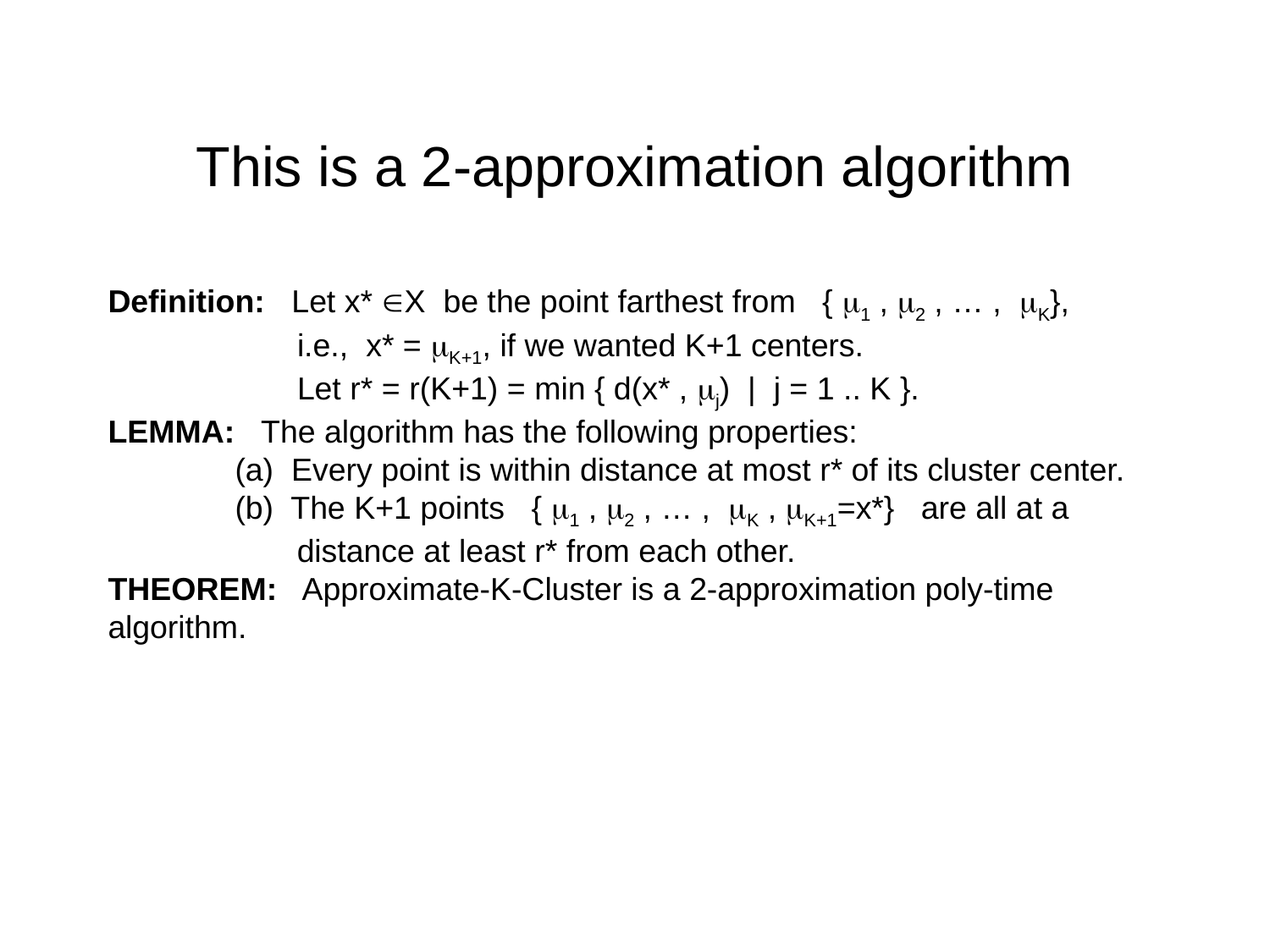

# This is a 2-approximation algorithm
Definition:   Let x* ∈X  be the point farthest from   { μ1 , μ2 , … ,  μK},
	       i.e.,  x* = μK+1, if we wanted K+1 centers.
	       Let r* = r(K+1) = min { d(x* , μj)  |  j = 1 .. K }.
LEMMA:   The algorithm has the following properties:
	(a)  Every point is within distance at most r* of its cluster center.
	(b)  The K+1 points   { μ1 , μ2 , … ,  μK , μK+1=x*}   are all at a
	       distance at least r* from each other.
THEOREM:   Approximate-K-Cluster is a 2-approximation poly-time algorithm.